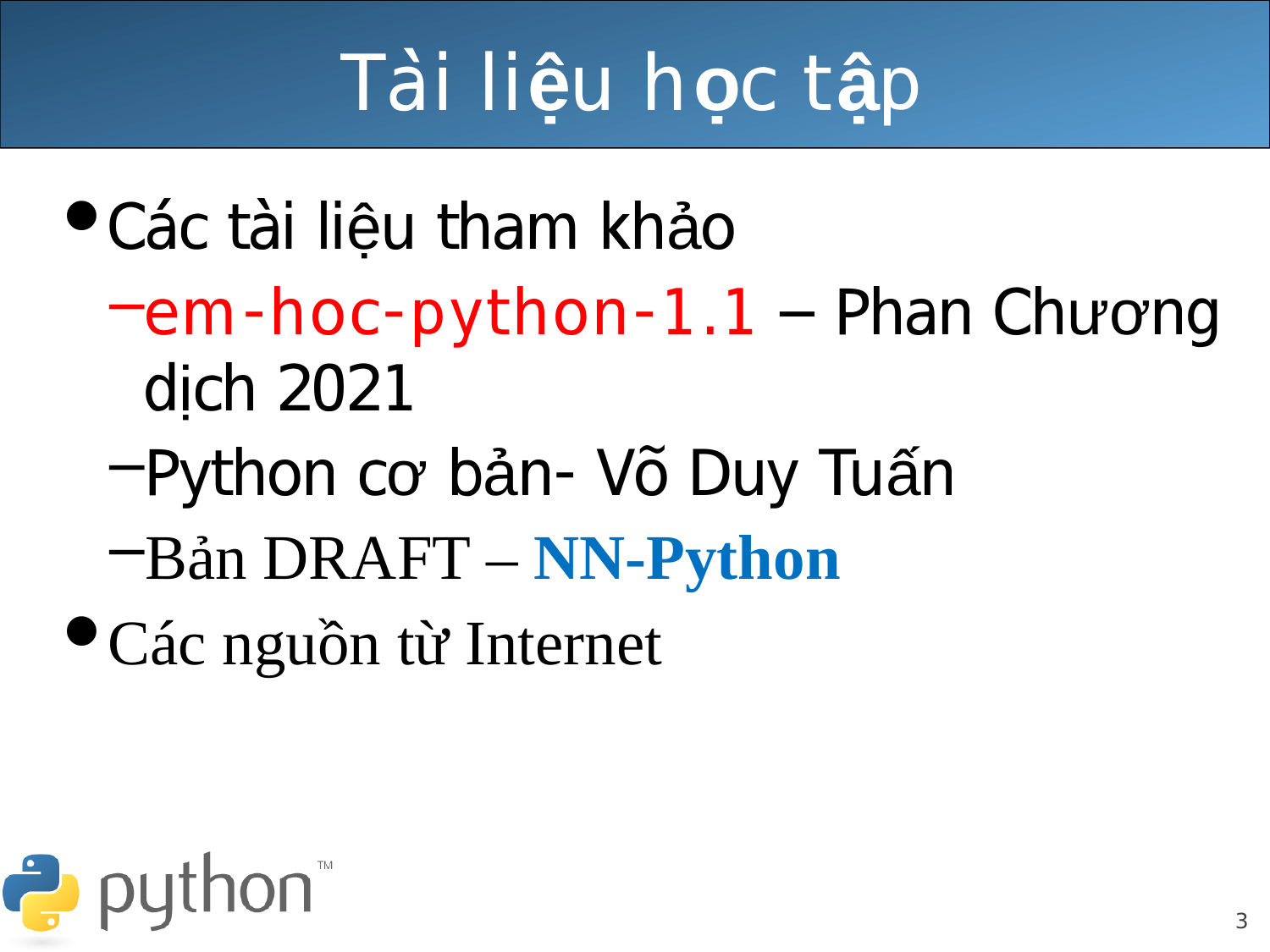

# Tài liệu học tập
Các tài liệu tham khảo
em-hoc-python-1.1 – Phan Chương dịch 2021
Python cơ bản- Võ Duy Tuấn
Bản DRAFT – NN-Python
Các nguồn từ Internet